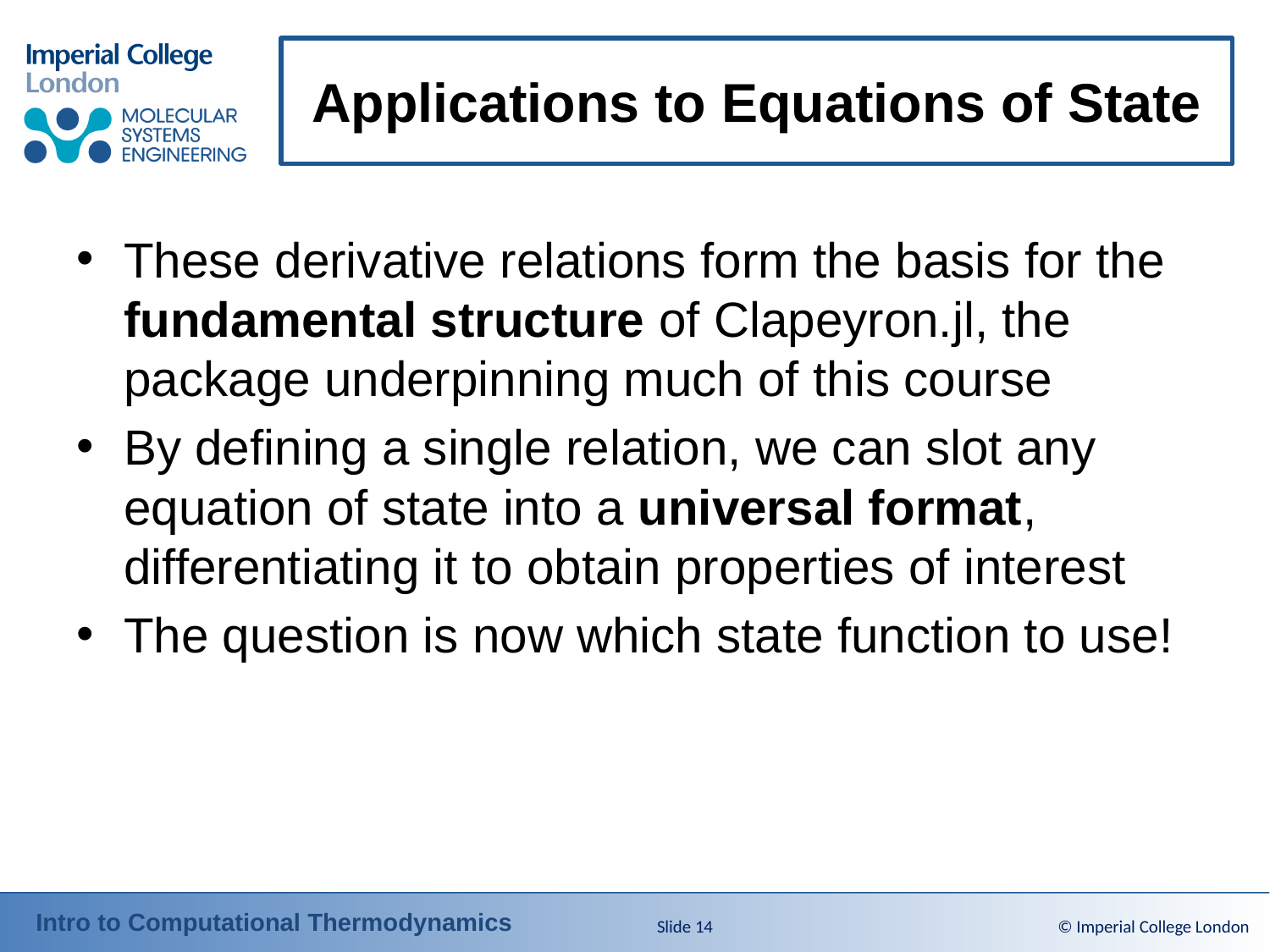

# Applications to Equations of State
These derivative relations form the basis for the fundamental structure of Clapeyron.jl, the package underpinning much of this course
By defining a single relation, we can slot any equation of state into a universal format, differentiating it to obtain properties of interest
The question is now which state function to use!
Slide 14
© Imperial College London